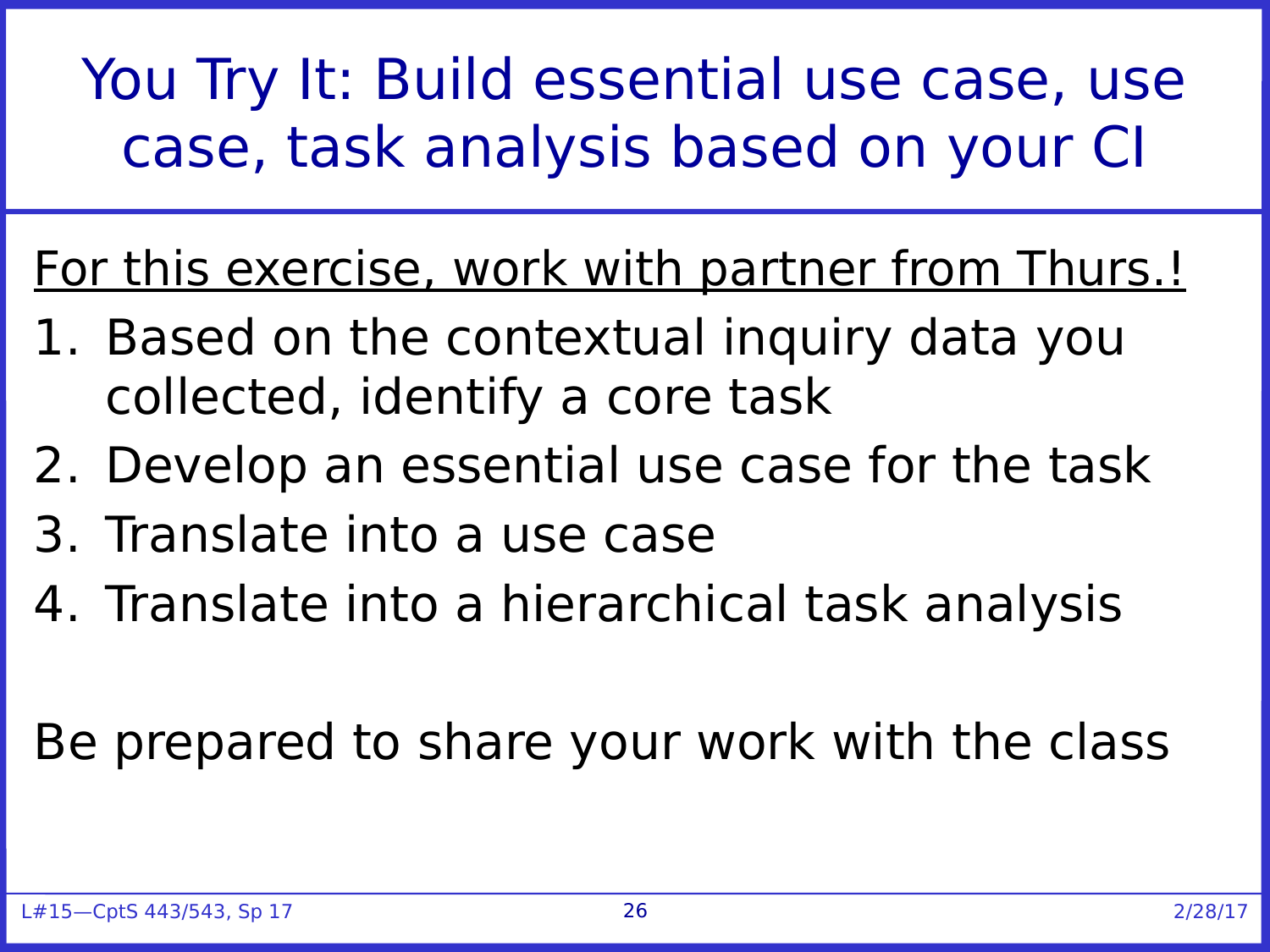

# You Try It: Build essential use case, use case, task analysis based on your CI
For this exercise, work with partner from Thurs.!
Based on the contextual inquiry data you collected, identify a core task
Develop an essential use case for the task
Translate into a use case
Translate into a hierarchical task analysis

Be prepared to share your work with the class
26